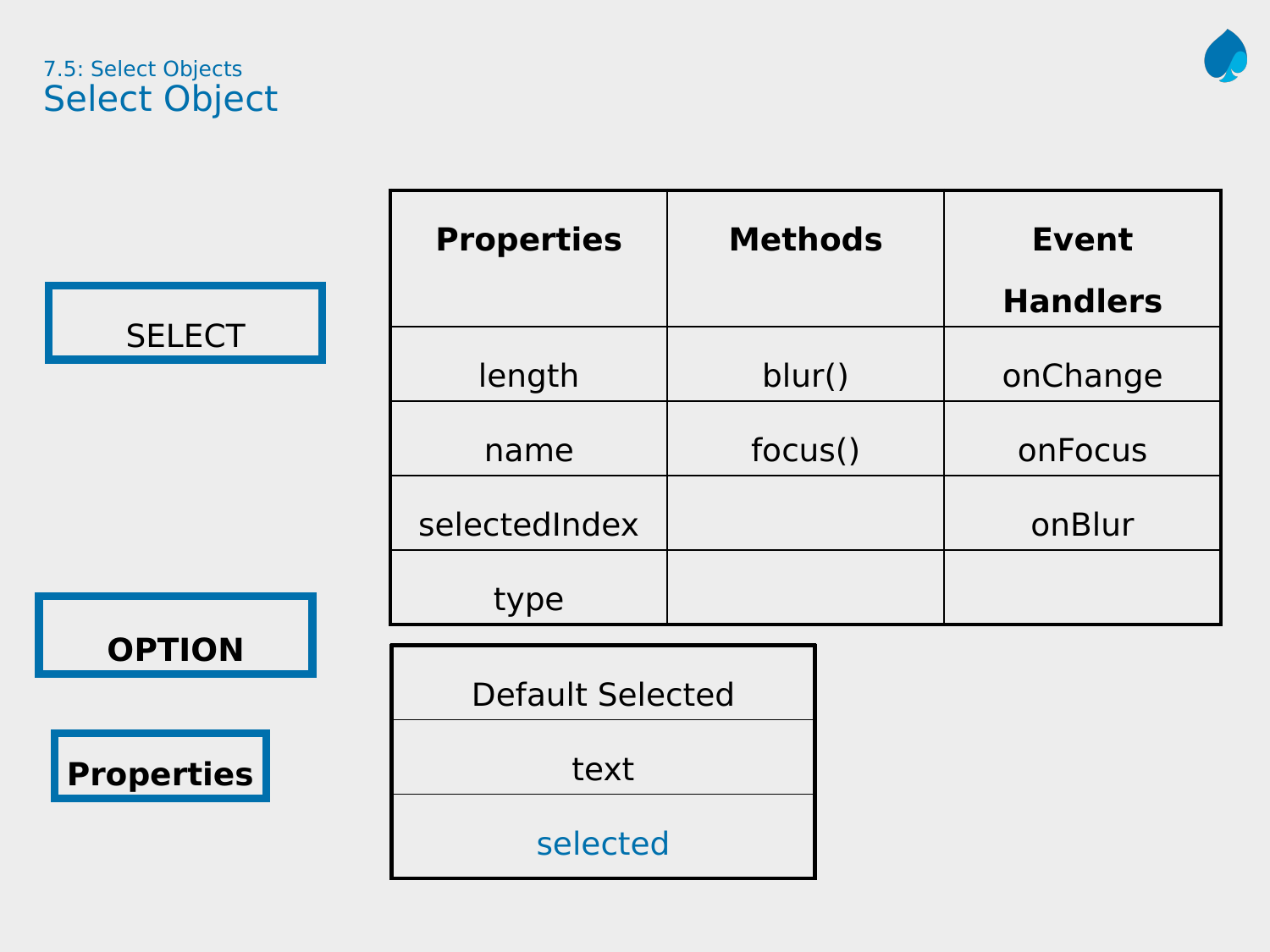

# 7.5: Select Objects Select Object
| Properties | Methods | Event Handlers |
| --- | --- | --- |
| length | blur() | onChange |
| name | focus() | onFocus |
| selectedIndex |  | onBlur |
| type |  |  |
SELECT
OPTION
| Default Selected |
| --- |
| text |
| selected |
Properties